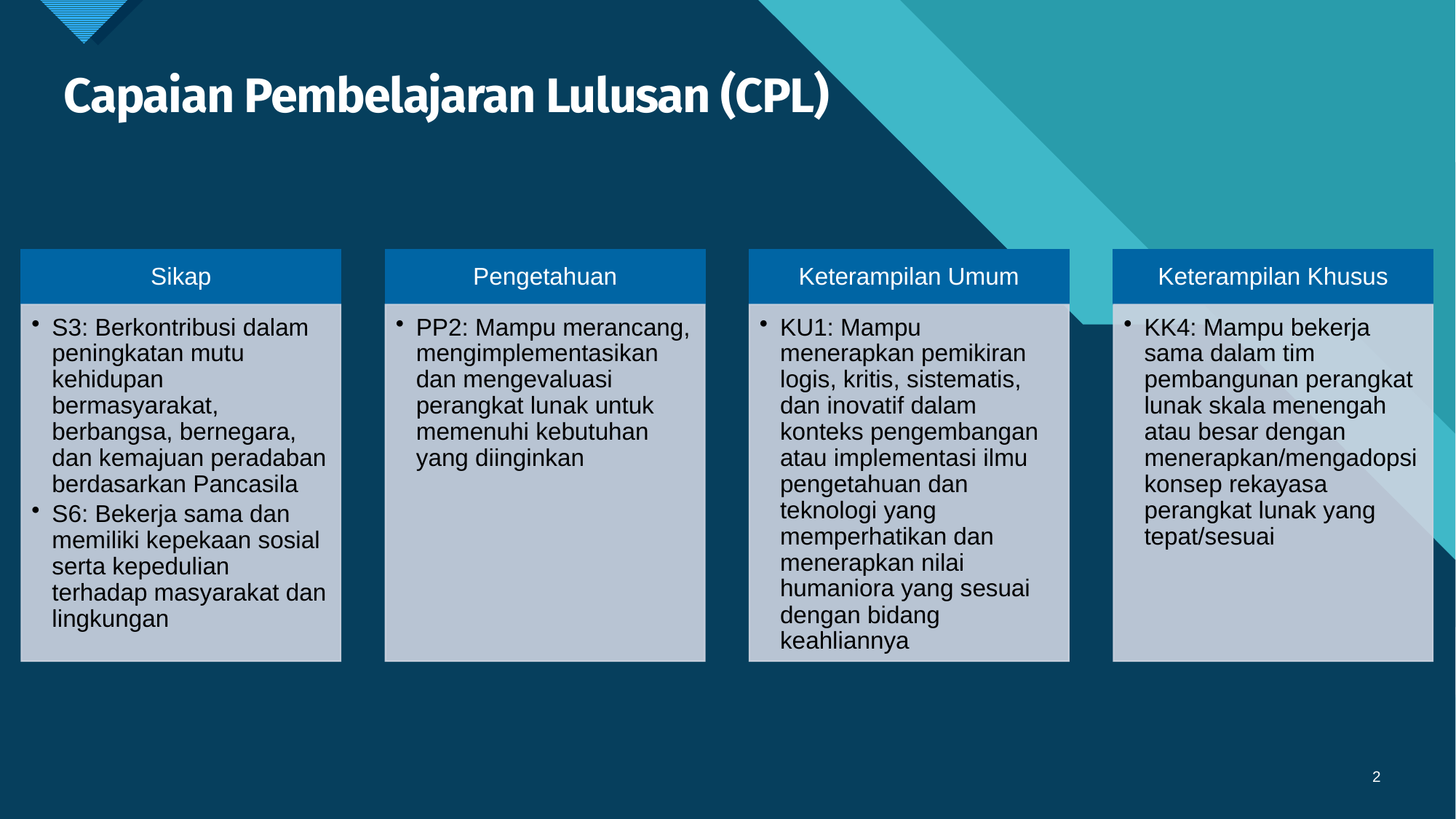

# Capaian Pembelajaran Lulusan (CPL)
Sikap
S3: Berkontribusi dalam peningkatan mutu kehidupan bermasyarakat, berbangsa, bernegara, dan kemajuan peradaban berdasarkan Pancasila
S6: Bekerja sama dan memiliki kepekaan sosial serta kepedulian terhadap masyarakat dan lingkungan
Pengetahuan
PP2: Mampu merancang, mengimplementasikan dan mengevaluasi perangkat lunak untuk memenuhi kebutuhan yang diinginkan
Keterampilan Umum
KU1: Mampu menerapkan pemikiran logis, kritis, sistematis, dan inovatif dalam konteks pengembangan atau implementasi ilmu pengetahuan dan teknologi yang memperhatikan dan menerapkan nilai humaniora yang sesuai dengan bidang keahliannya
Keterampilan Khusus
KK4: Mampu bekerja sama dalam tim pembangunan perangkat lunak skala menengah atau besar dengan menerapkan/mengadopsi konsep rekayasa perangkat lunak yang tepat/sesuai
2